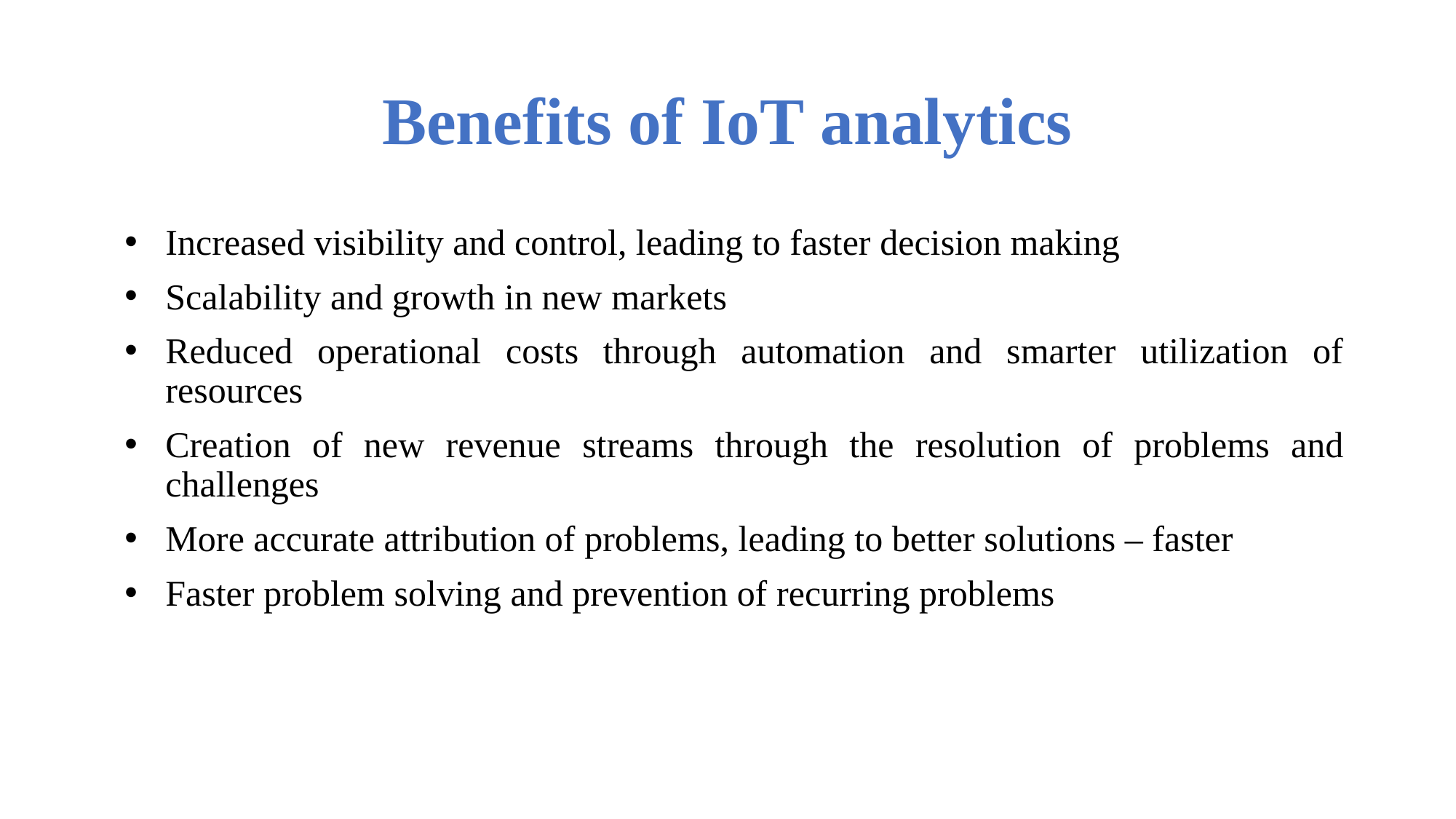

# Benefits of IoT analytics
Increased visibility and control, leading to faster decision making
Scalability and growth in new markets
Reduced operational costs through automation and smarter utilization of resources
Creation of new revenue streams through the resolution of problems and challenges
More accurate attribution of problems, leading to better solutions – faster
Faster problem solving and prevention of recurring problems